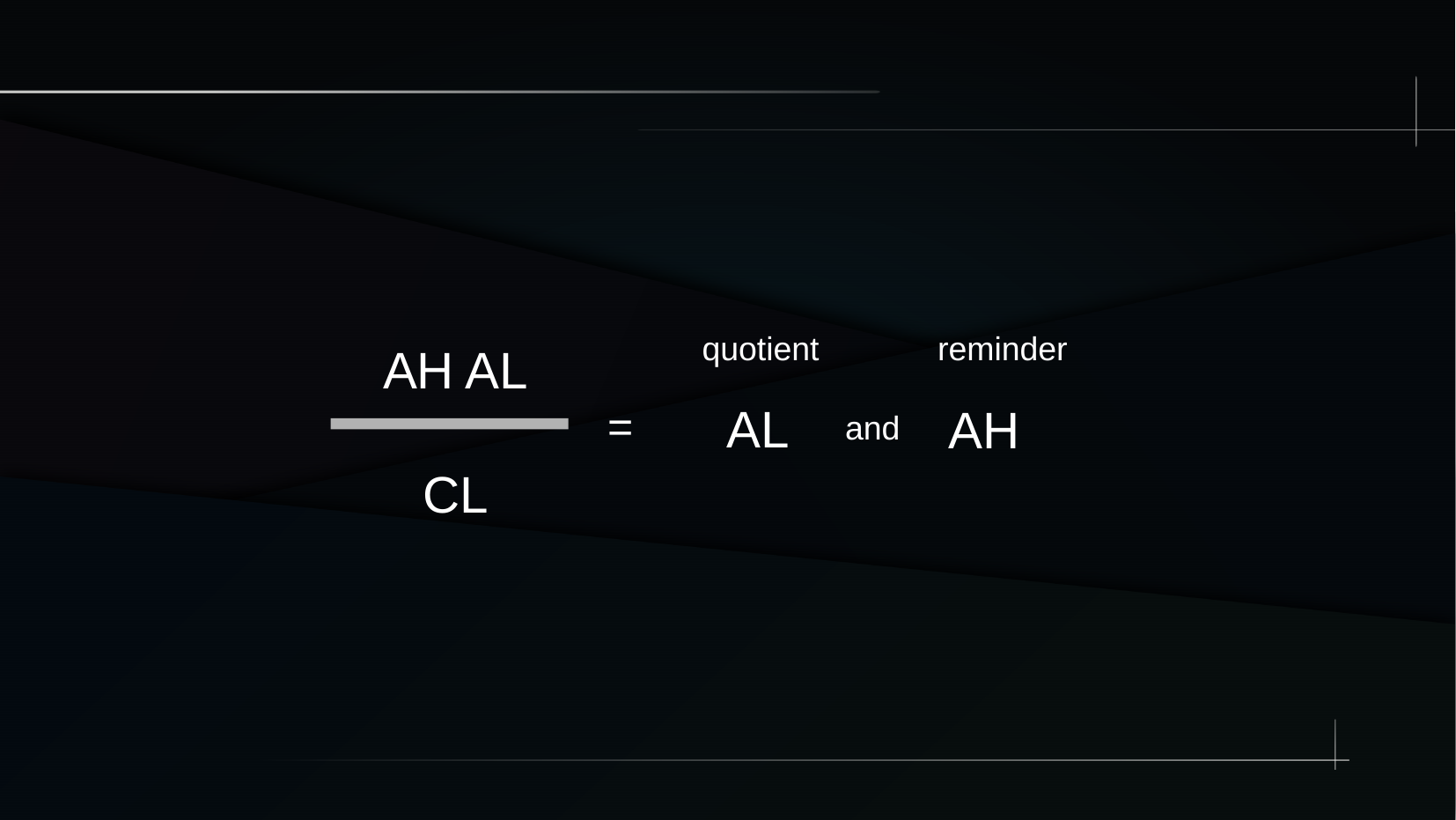

quotient
reminder
AH AL
AL
AH
=
and

CL